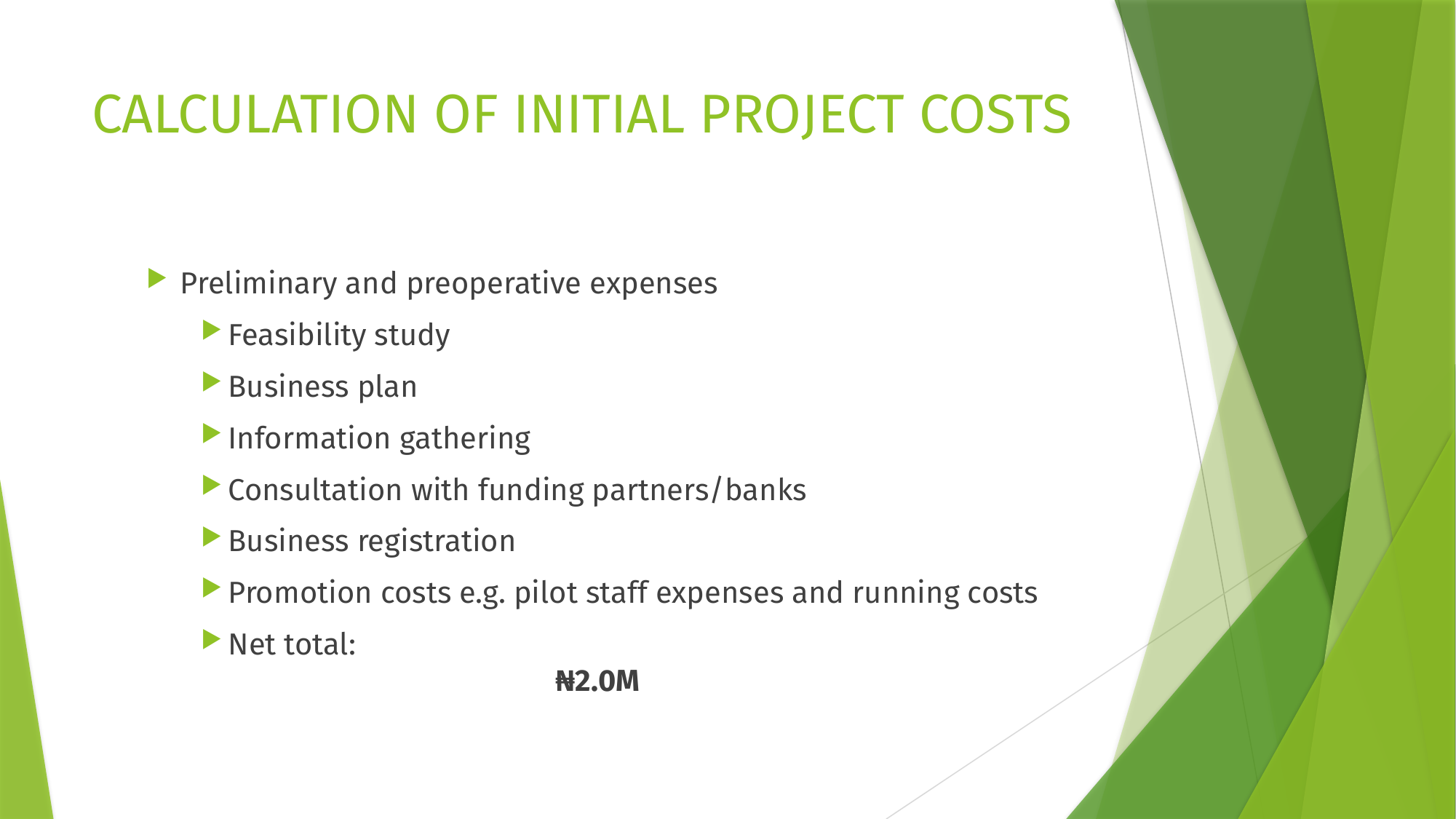

# CALCULATION OF INITIAL PROJECT COSTS
Preliminary and preoperative expenses
Feasibility study
Business plan
Information gathering
Consultation with funding partners/banks
Business registration
Promotion costs e.g. pilot staff expenses and running costs
Net total:								                         	₦2.0M